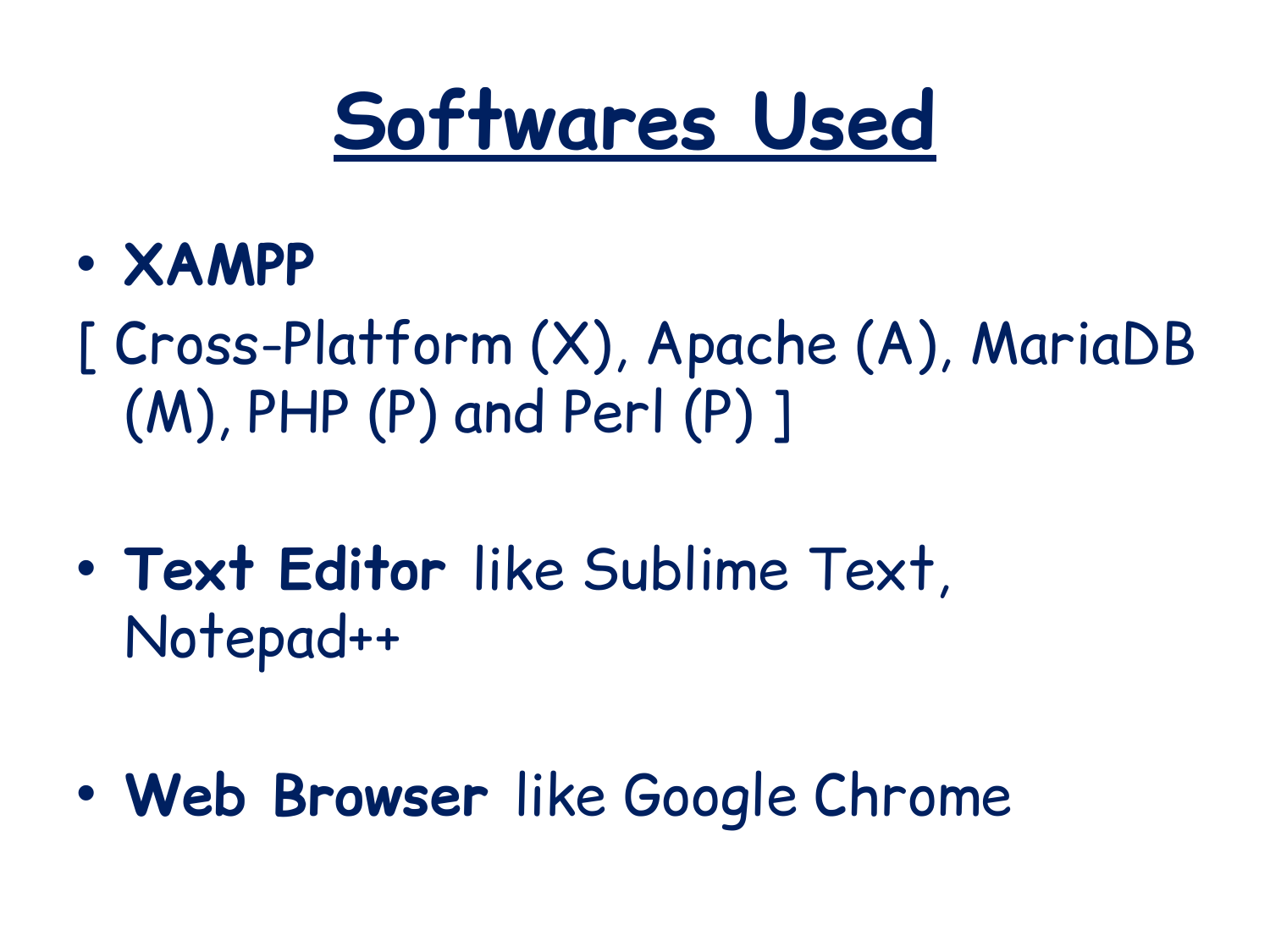

# Softwares Used
XAMPP
[ Cross-Platform (X), Apache (A), MariaDB (M), PHP (P) and Perl (P) ]

Text Editor like Sublime Text, Notepad++

Web Browser like Google Chrome